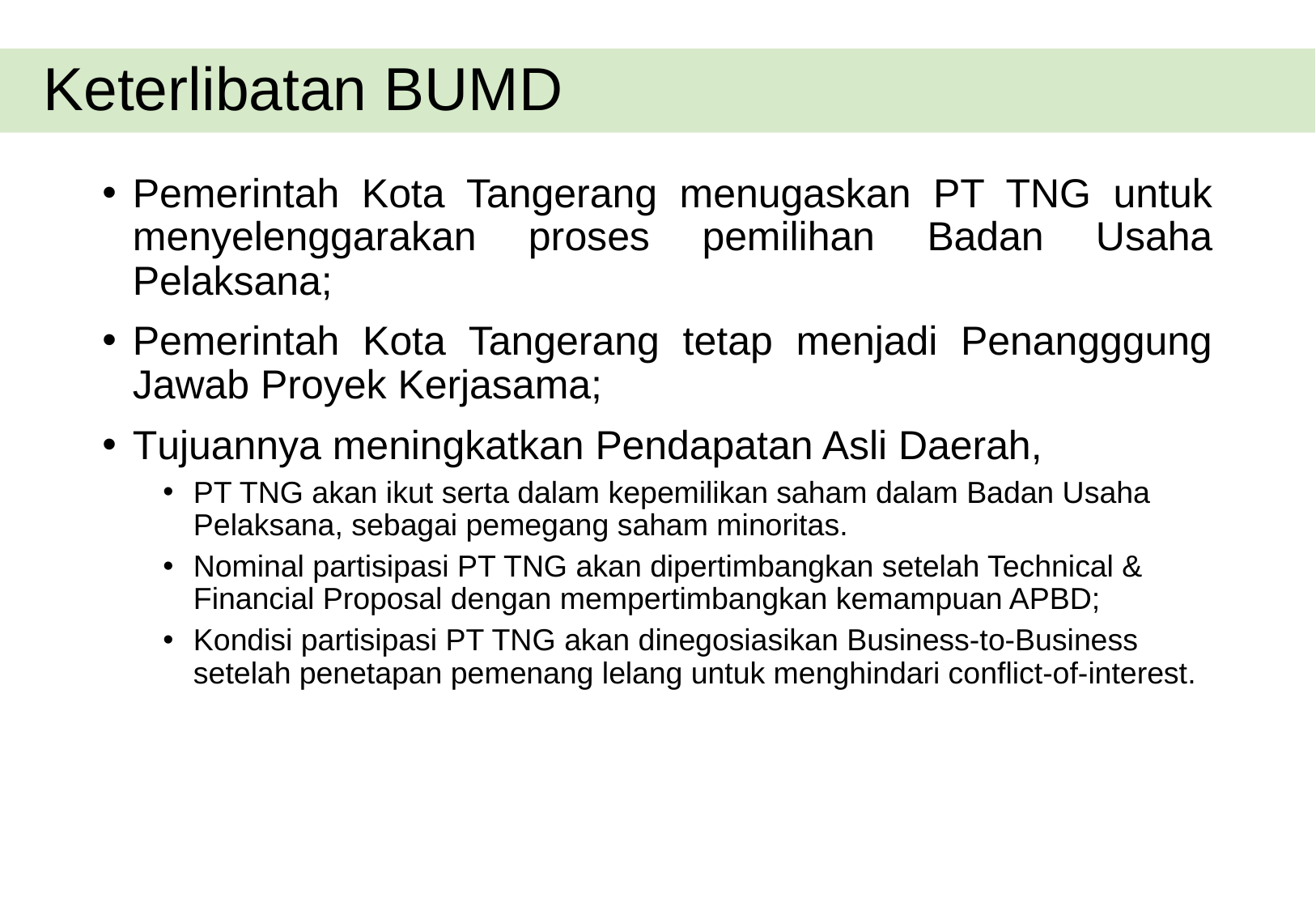

# Keterlibatan BUMD
Pemerintah Kota Tangerang menugaskan PT TNG untuk menyelenggarakan proses pemilihan Badan Usaha Pelaksana;
Pemerintah Kota Tangerang tetap menjadi Penangggung Jawab Proyek Kerjasama;
Tujuannya meningkatkan Pendapatan Asli Daerah,
PT TNG akan ikut serta dalam kepemilikan saham dalam Badan Usaha Pelaksana, sebagai pemegang saham minoritas.
Nominal partisipasi PT TNG akan dipertimbangkan setelah Technical & Financial Proposal dengan mempertimbangkan kemampuan APBD;
Kondisi partisipasi PT TNG akan dinegosiasikan Business-to-Business setelah penetapan pemenang lelang untuk menghindari conflict-of-interest.